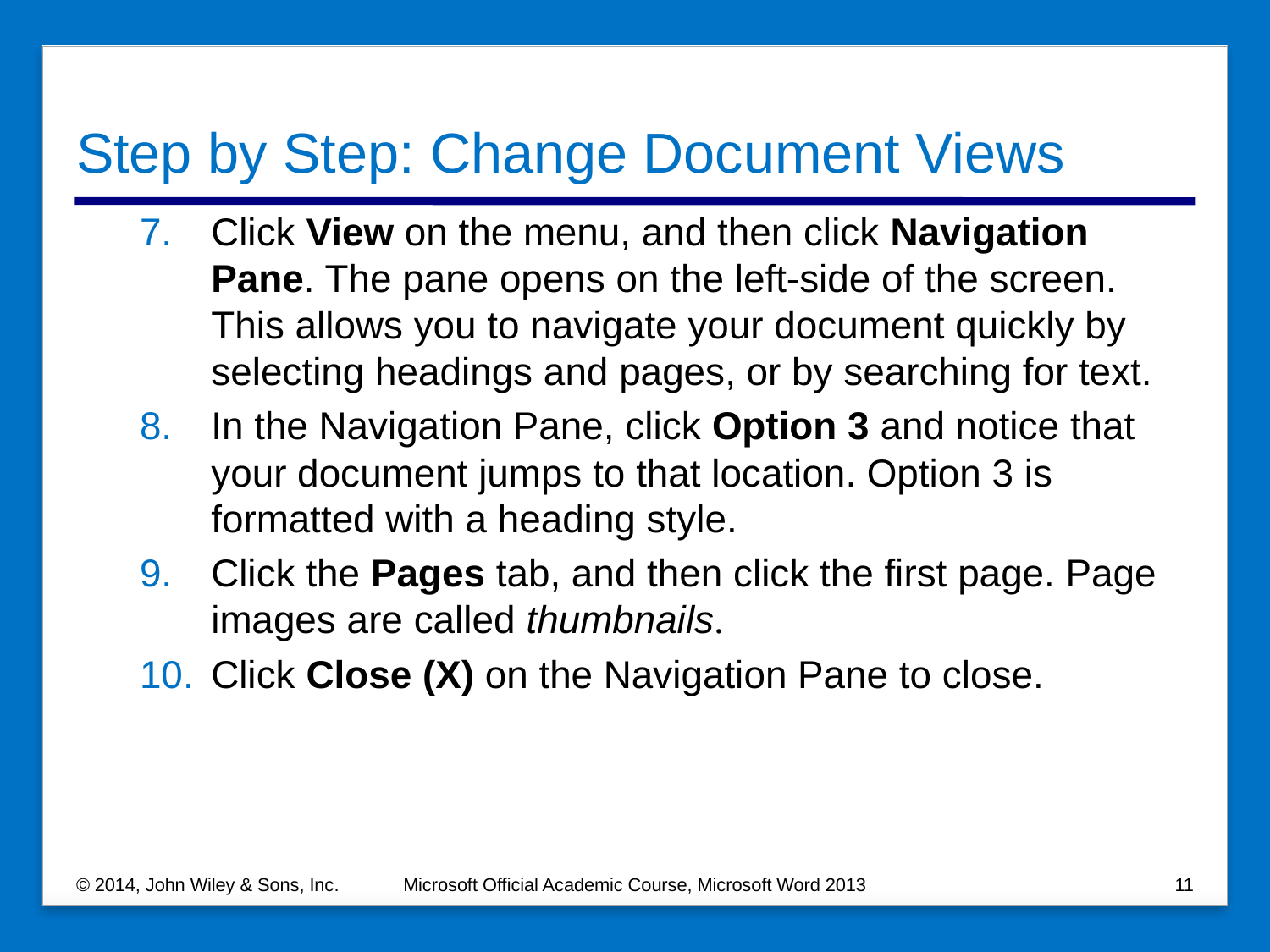

# Step by Step: Change Document Views
Click View on the menu, and then click Navigation Pane. The pane opens on the left-side of the screen. This allows you to navigate your document quickly by selecting headings and pages, or by searching for text.
In the Navigation Pane, click Option 3 and notice that your document jumps to that location. Option 3 is formatted with a heading style.
Click the Pages tab, and then click the first page. Page images are called thumbnails.
Click Close (X) on the Navigation Pane to close.
© 2014, John Wiley & Sons, Inc.
Microsoft Official Academic Course, Microsoft Word 2013
11